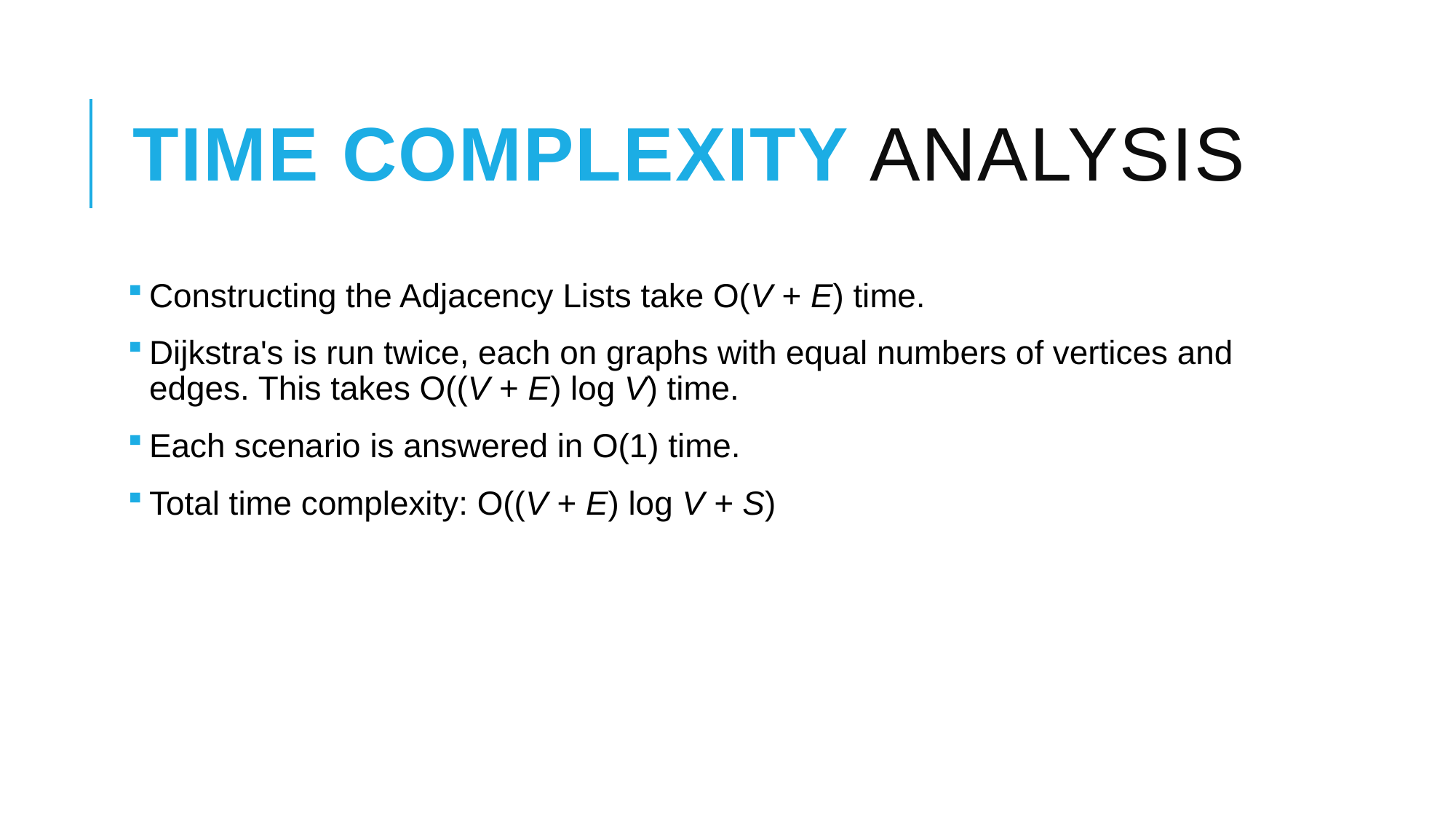

# Time complexity analysis
Constructing the Adjacency Lists take O(V + E) time.
Dijkstra's is run twice, each on graphs with equal numbers of vertices and edges. This takes O((V + E) log V) time.
Each scenario is answered in O(1) time.
Total time complexity: O((V + E) log V + S)